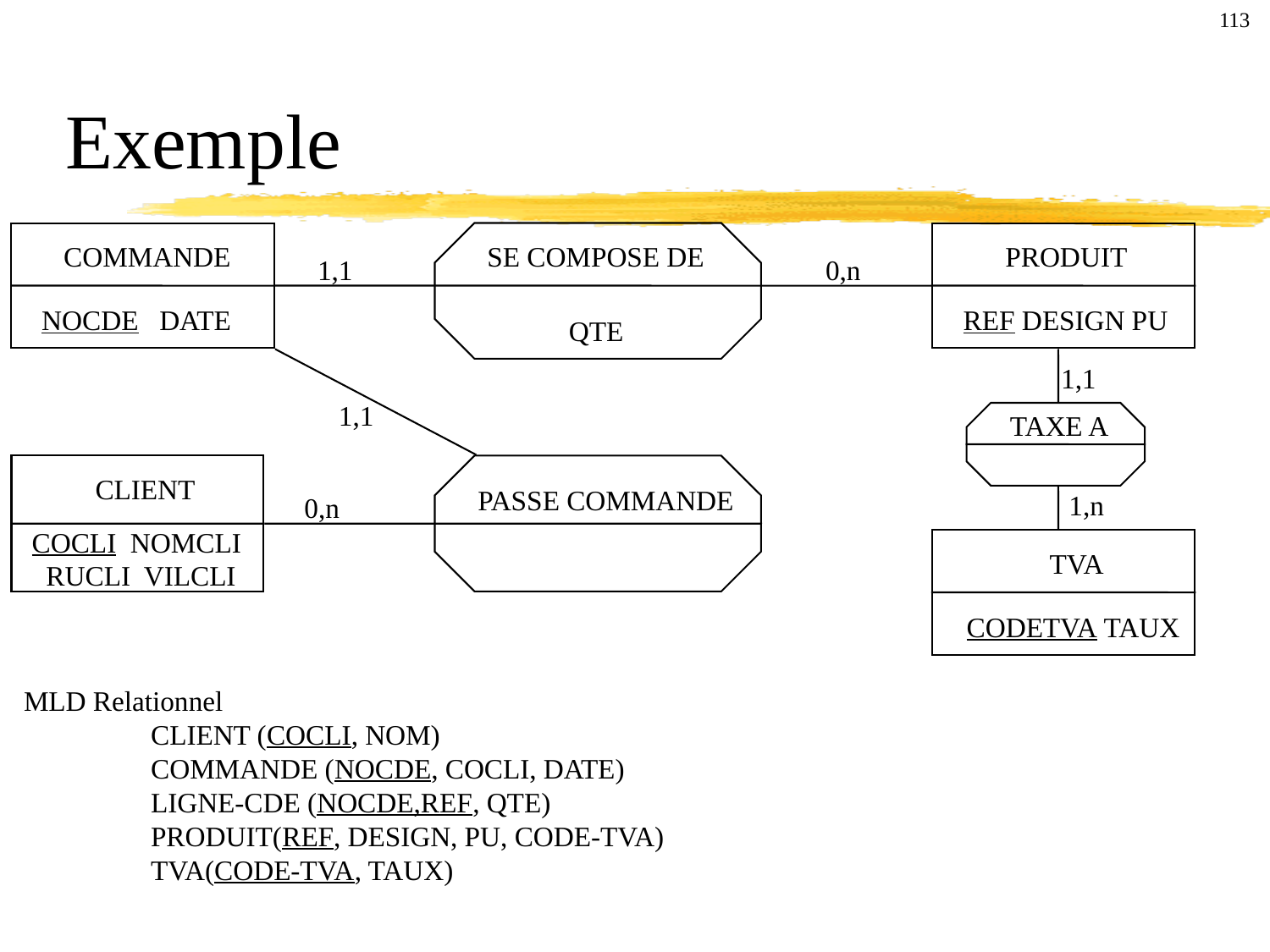

113
Exemple

COMMANDE
SE COMPOSE DE
PRODUIT
1,1
0,n

NOCDE   DATE
REF DESIGN PU
QTE

1,1
1,1
TAXE A

CLIENT
PASSE COMMANDE
1,n
0,n

COCLI  NOMCLI
  RUCLI  VILCLI

TVA
CODETVA TAUX
MLD Relationnel
	CLIENT (COCLI, NOM)
	COMMANDE (NOCDE, COCLI, DATE)
	LIGNE-CDE (NOCDE,REF, QTE)
	PRODUIT(REF, DESIGN, PU, CODE-TVA)
	TVA(CODE-TVA, TAUX)